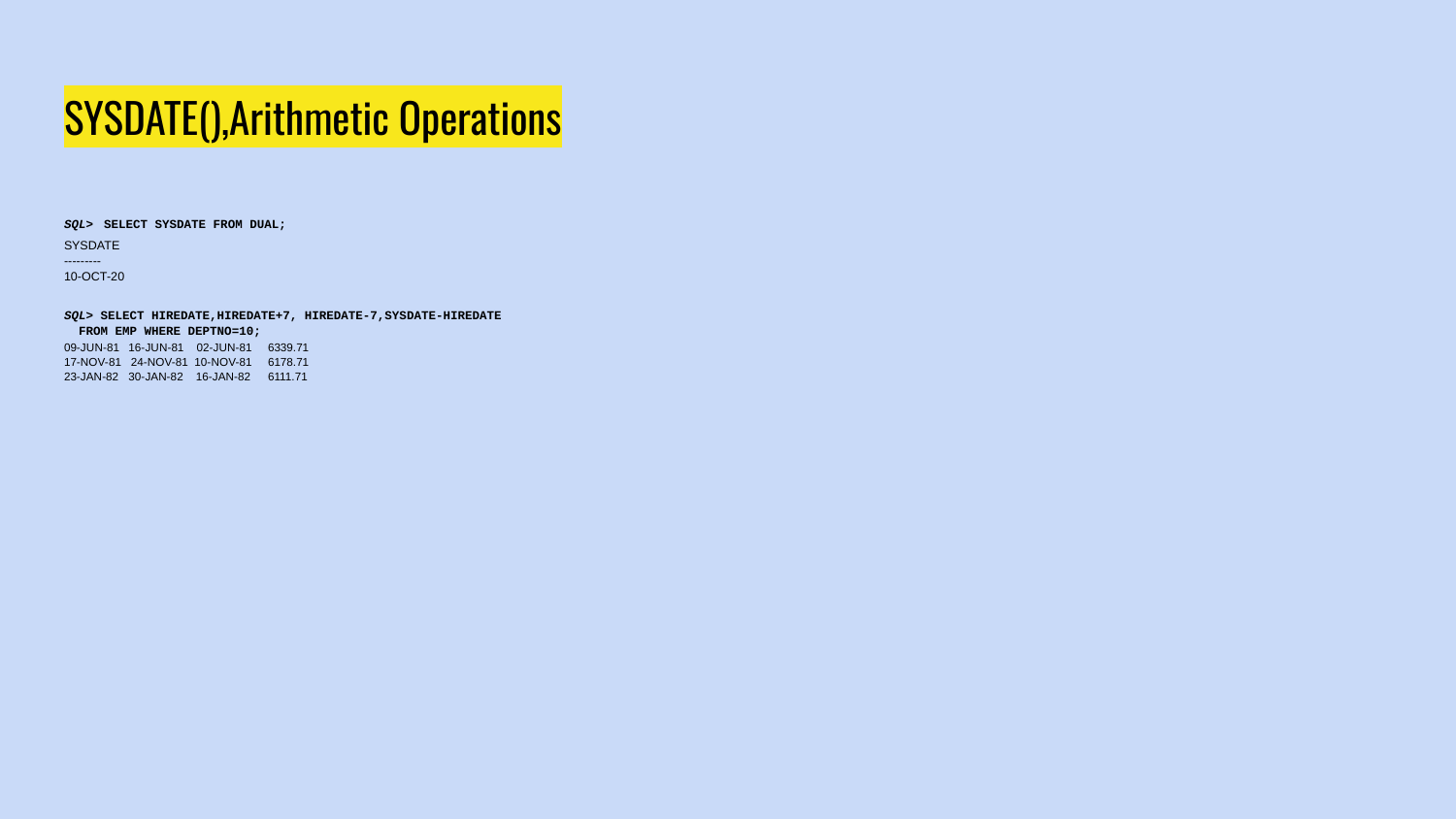

# SYSDATE(),Arithmetic Operations
SQL> SELECT SYSDATE FROM DUAL;
SYSDATE
---------
10-OCT-20

SQL> SELECT HIREDATE,HIREDATE+7, HIREDATE-7,SYSDATE-HIREDATE
  FROM EMP WHERE DEPTNO=10;
09-JUN-81	  16-JUN-81    02-JUN-81    	6339.71
17-NOV-81   24-NOV-81  10-NOV-81   	6178.71
23-JAN-82	  30-JAN-82    16-JAN-82    	6111.71